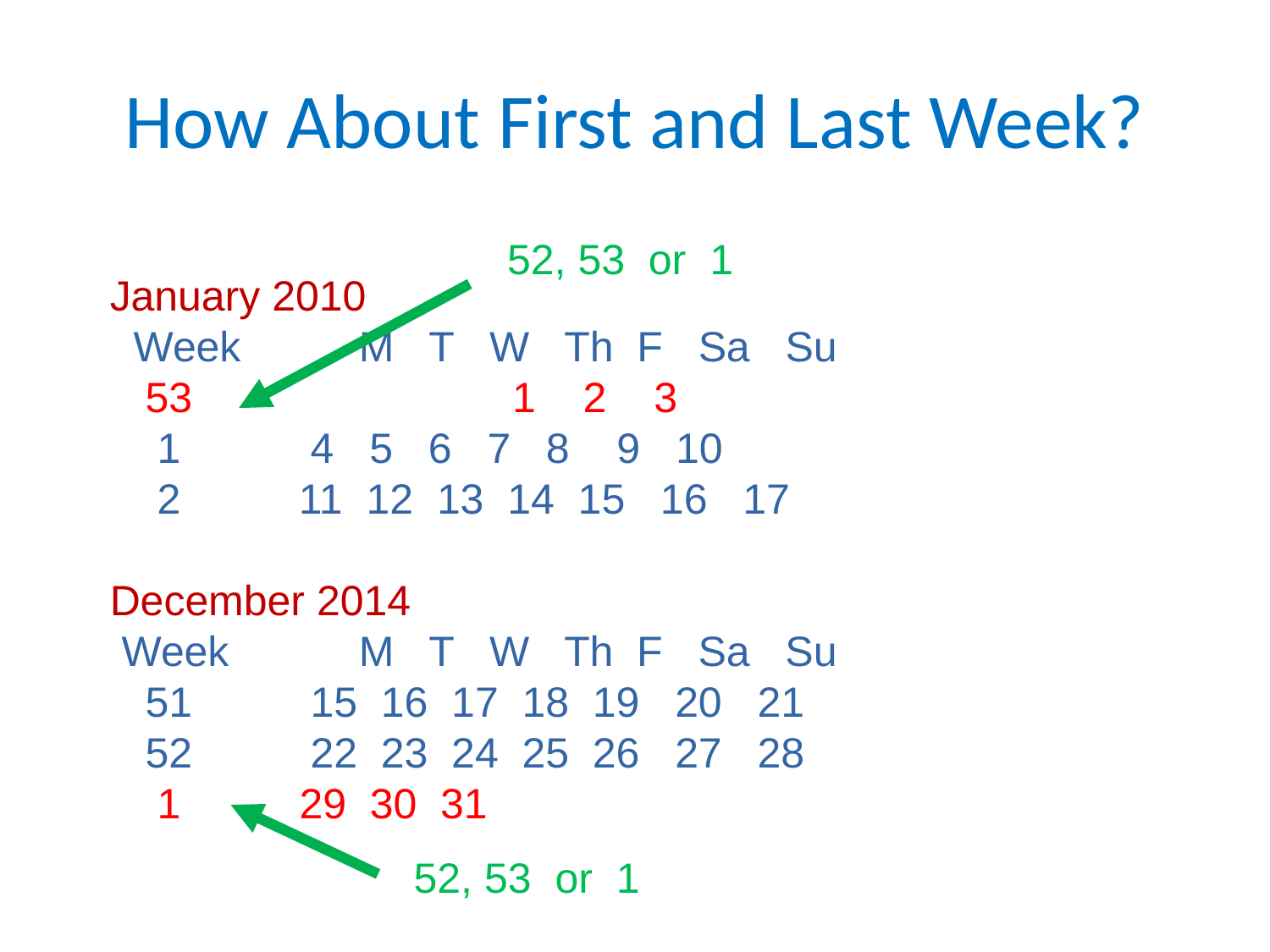

How About First and Last Week?
52, 53  or  1

January 2010
  Week          M   T   W   Th  F   Sa   Su
   53                           1    2    3
    1           4   5   6   7   8    9   10
    2          11  12  13  14  15   16   17

December 2014
 Week           M   T   W   Th  F   Sa   Su
   51          15  16  17  18  19   20   21
   52          22  23  24  25  26   27   28
    1          29  30  31

52, 53  or  1